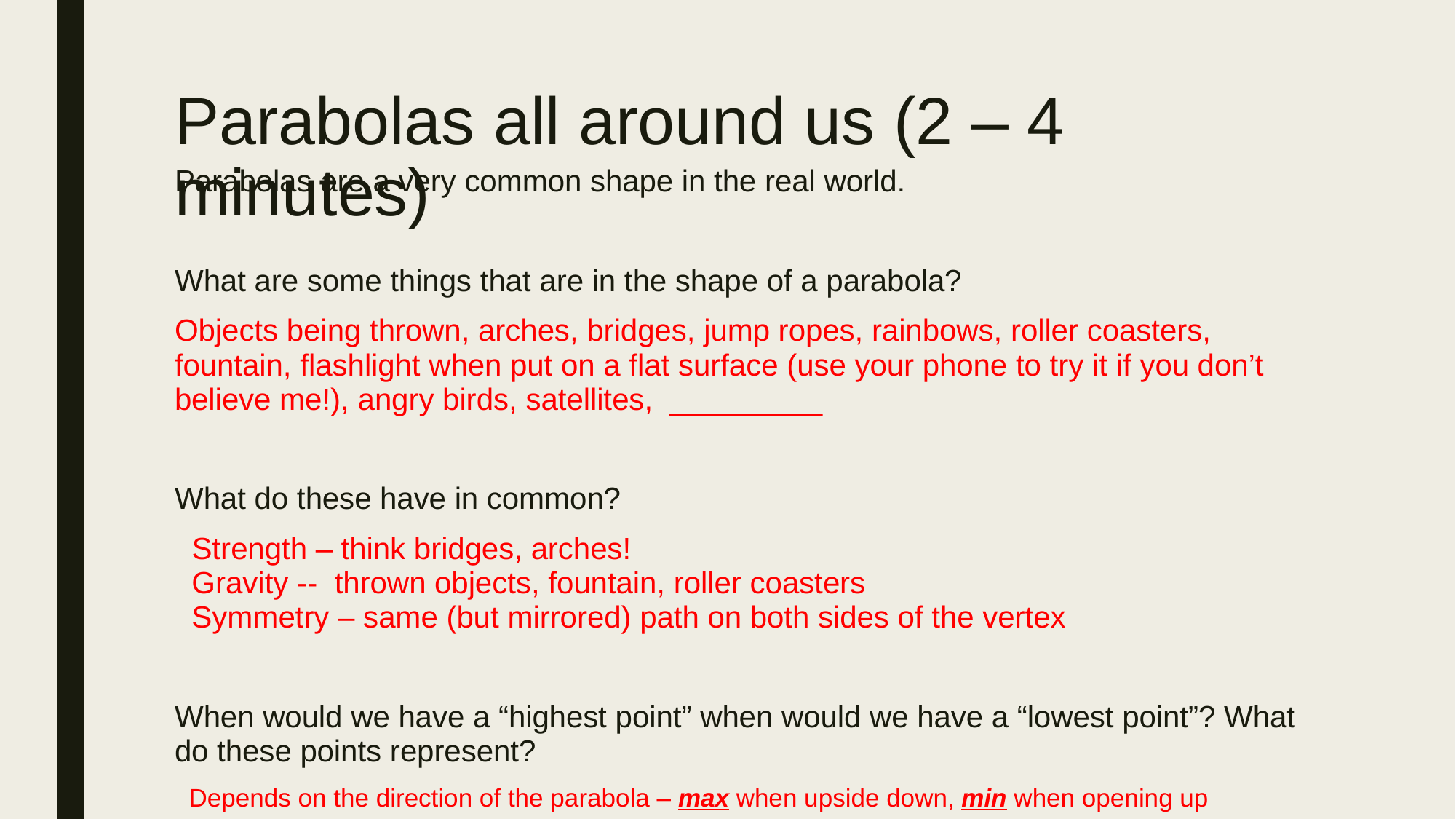

# Parabolas all around us (2 – 4 minutes)
Parabolas are a very common shape in the real world.

What are some things that are in the shape of a parabola?
Objects being thrown, arches, bridges, jump ropes, rainbows, roller coasters, fountain, flashlight when put on a flat surface (use your phone to try it if you don’t believe me!), angry birds, satellites,  _________

What do these have in common?
  Strength – think bridges, arches!
  Gravity --  thrown objects, fountain, roller coasters
  Symmetry – same (but mirrored) path on both sides of the vertex

When would we have a “highest point” when would we have a “lowest point”? What do these points represent?
  Depends on the direction of the parabola – max when upside down, min when opening up